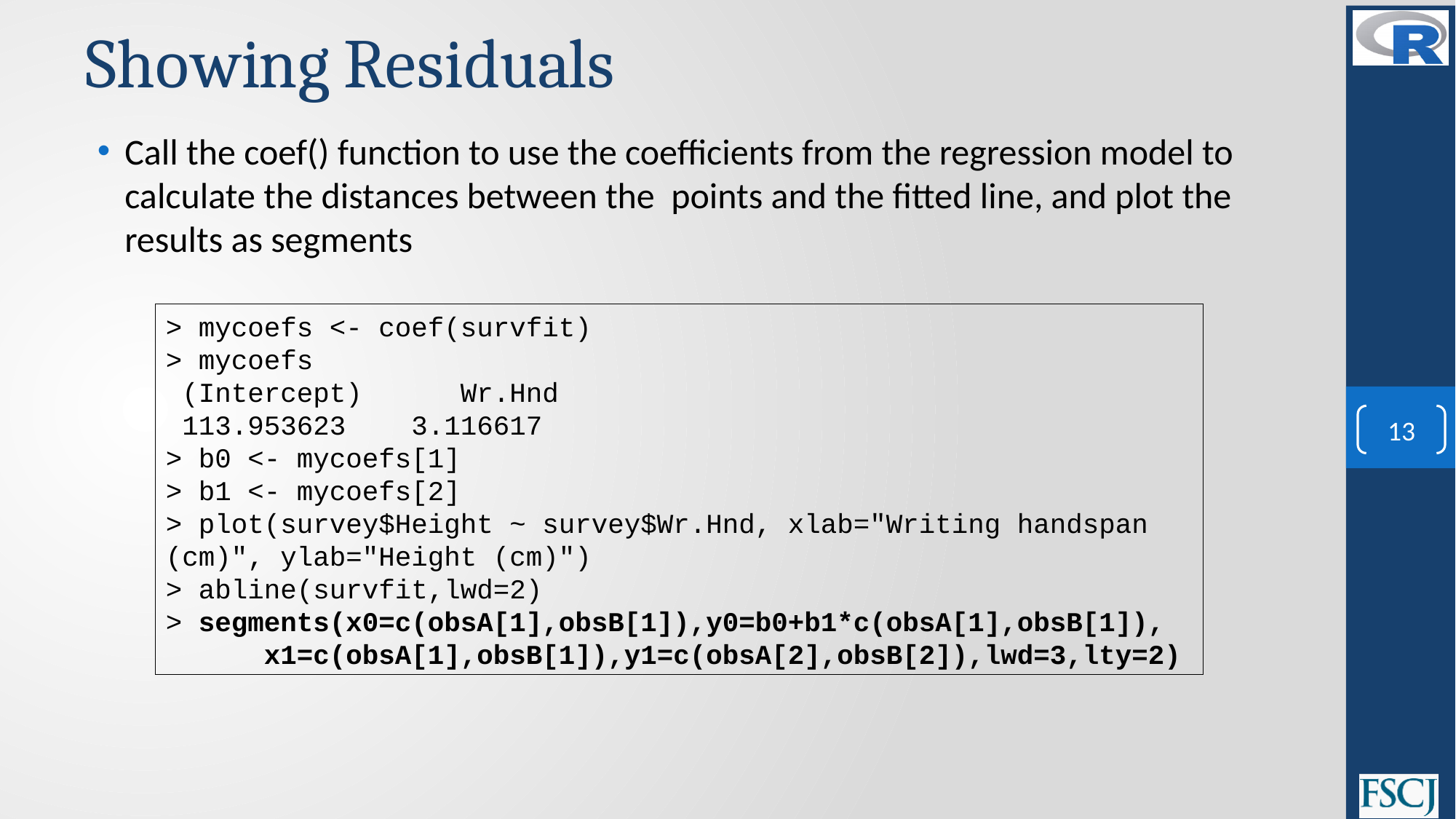

# Showing Residuals
Call the coef() function to use the coefficients from the regression model to calculate the distances between the  points and the fitted line, and plot the results as segments
> mycoefs <- coef(survfit)
> mycoefs
 (Intercept)      Wr.Hnd
 113.953623    3.116617
> b0 <- mycoefs[1]
> b1 <- mycoefs[2]
> plot(survey$Height ~ survey$Wr.Hnd, xlab="Writing handspan (cm)", ylab="Height (cm)")
> abline(survfit,lwd=2)
> segments(x0=c(obsA[1],obsB[1]),y0=b0+b1*c(obsA[1],obsB[1]),
      x1=c(obsA[1],obsB[1]),y1=c(obsA[2],obsB[2]),lwd=3,lty=2)
13